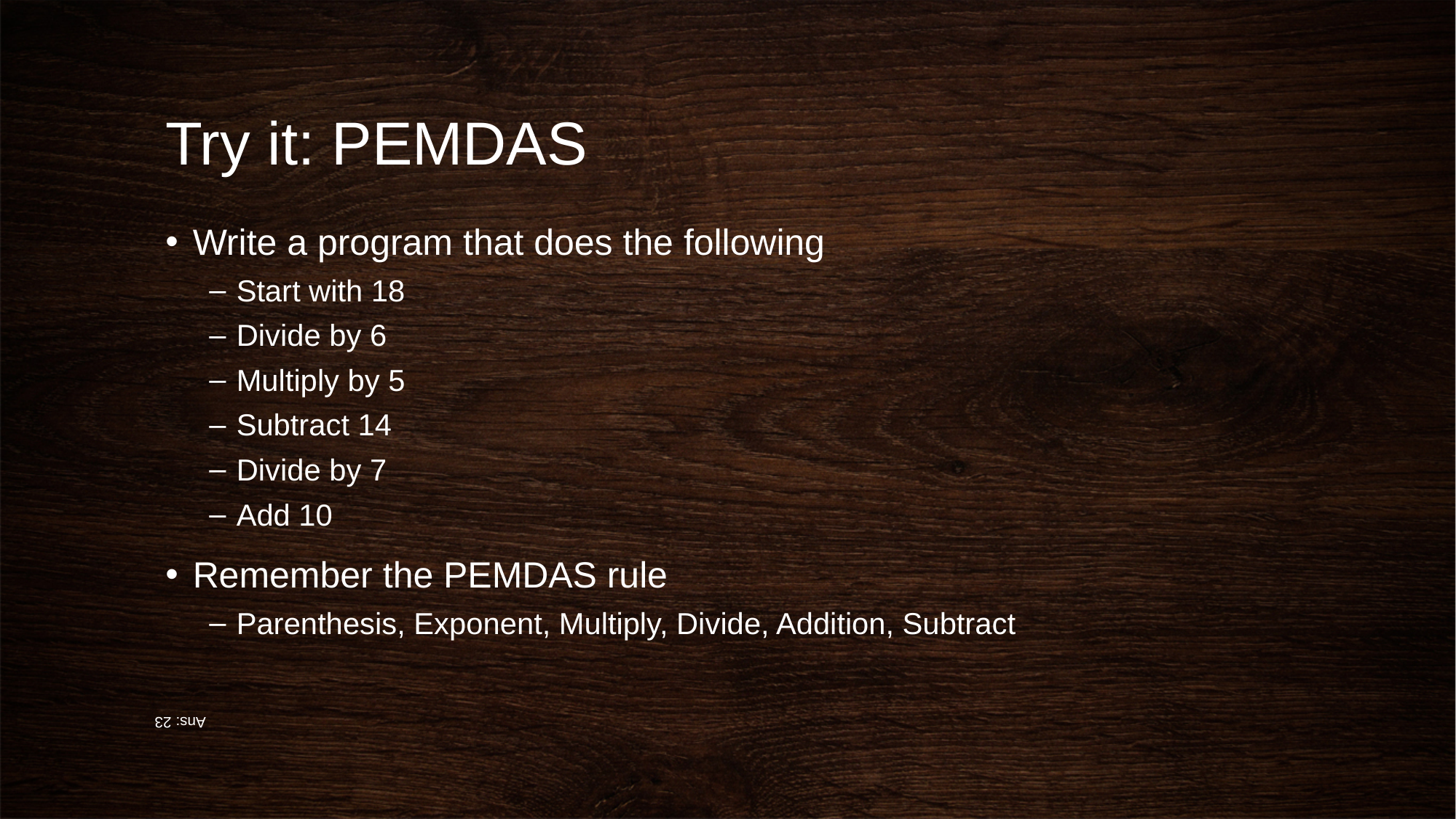

# Try it: PEMDAS
Write a program that does the following
Start with 18
Divide by 6
Multiply by 5
Subtract 14
Divide by 7
Add 10
Remember the PEMDAS rule
Parenthesis, Exponent, Multiply, Divide, Addition, Subtract

Ans: 23